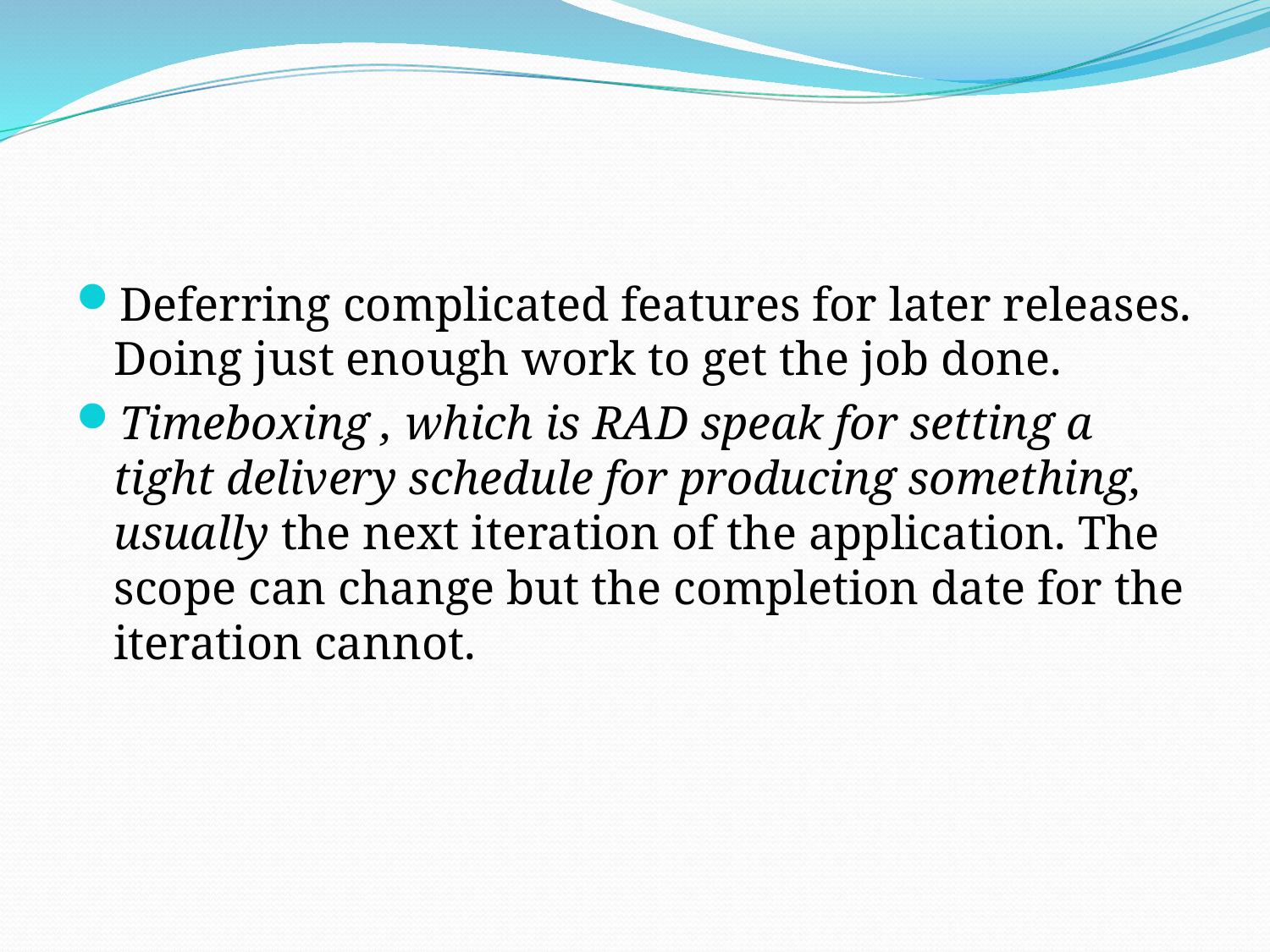

#
Deferring complicated features for later releases. Doing just enough work to get the job done.
Timeboxing , which is RAD speak for setting a tight delivery schedule for producing something, usually the next iteration of the application. The scope can change but the completion date for the iteration cannot.